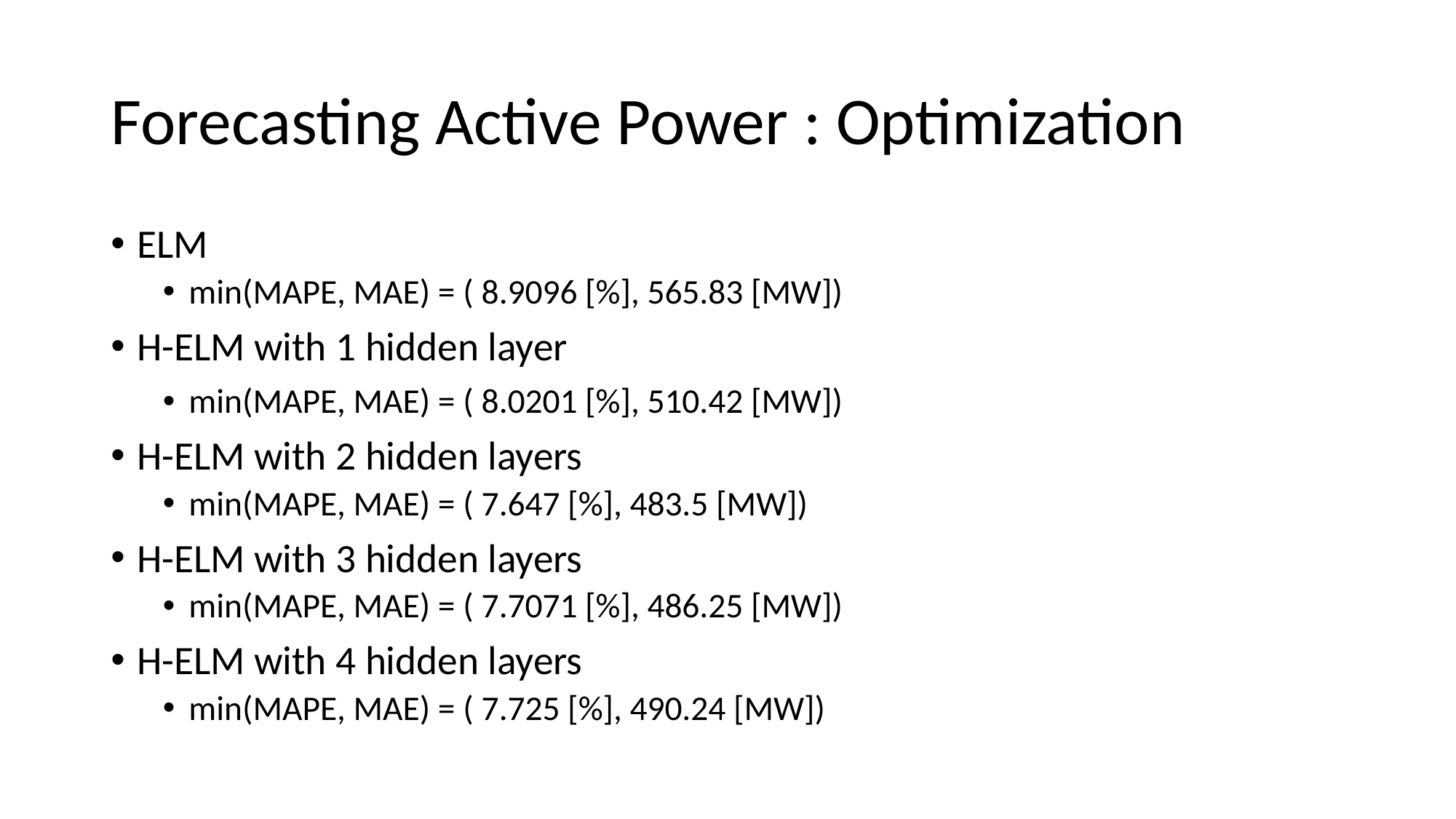

# Forecasting Active Power : Optimization
ELM
min(MAPE, MAE) = ( 8.9096 [%], 565.83 [MW])
H-ELM with 1 hidden layer
min(MAPE, MAE) = ( 8.0201 [%], 510.42 [MW])
H-ELM with 2 hidden layers
min(MAPE, MAE) = ( 7.647 [%], 483.5 [MW])
H-ELM with 3 hidden layers
min(MAPE, MAE) = ( 7.7071 [%], 486.25 [MW])
H-ELM with 4 hidden layers
min(MAPE, MAE) = ( 7.725 [%], 490.24 [MW])